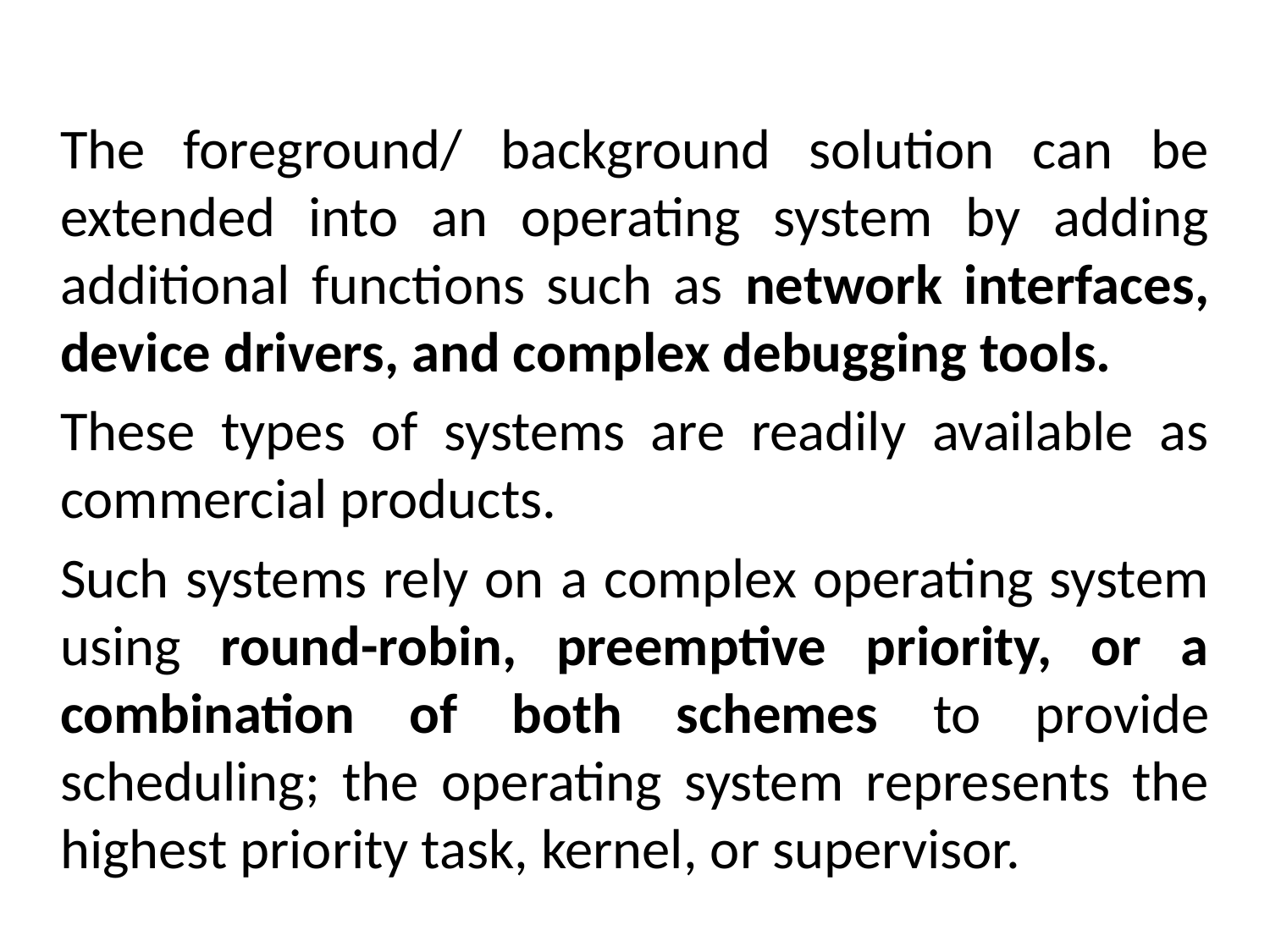

Hybrid Systems: Full-Featured Real-Time Operating Systems
The foreground/ background solution can be extended into an operating system by adding additional functions such as network interfaces, device drivers, and complex debugging tools.
These types of systems are readily available as commercial products.
Such systems rely on a complex operating system using round-robin, preemptive priority, or a combination of both schemes to provide scheduling; the operating system represents the highest priority task, kernel, or supervisor.